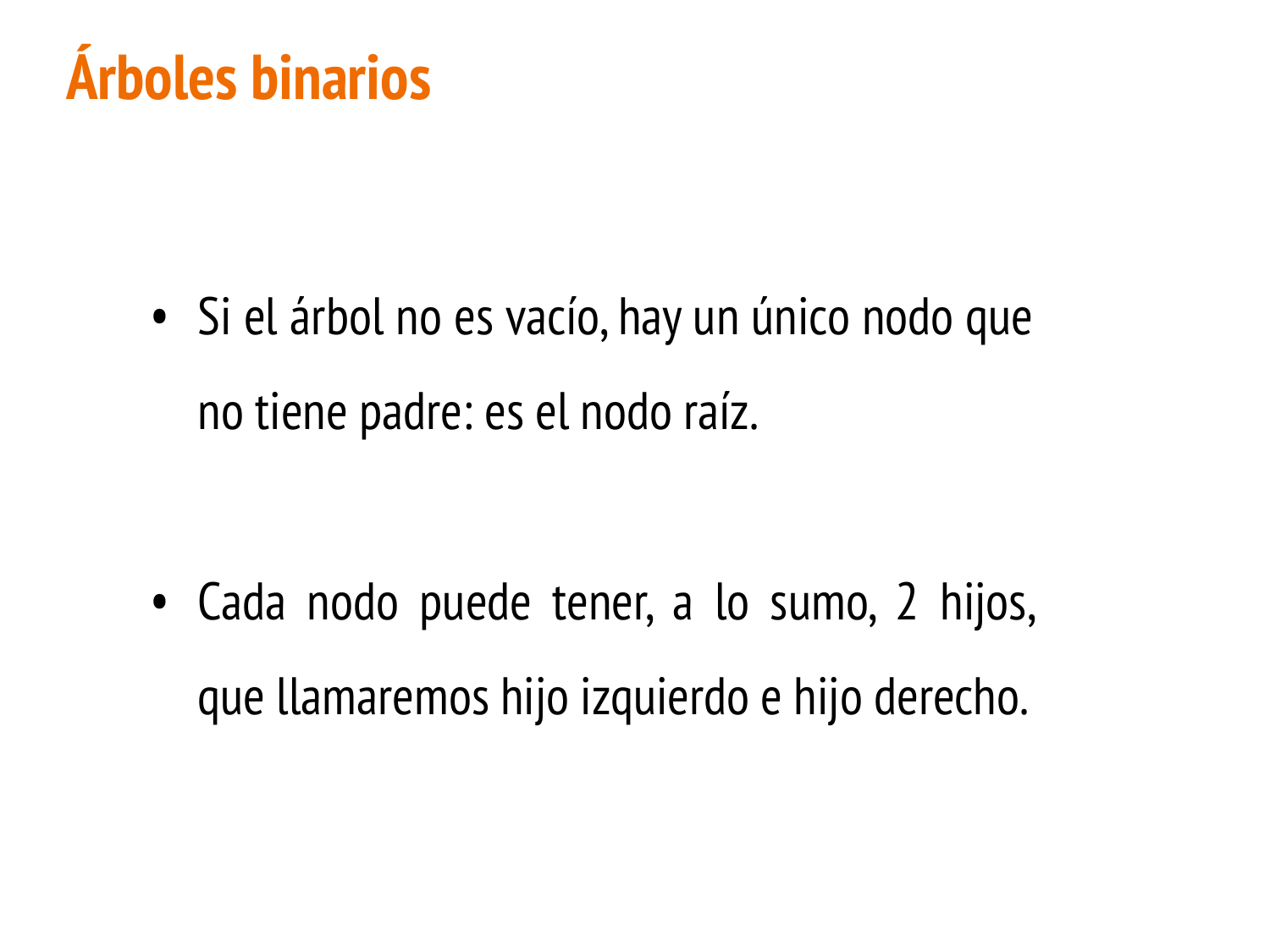

# Árboles binarios
Si el árbol no es vacío, hay un único nodo que no tiene padre: es el nodo raíz.

Cada nodo puede tener, a lo sumo, 2 hijos, que llamaremos hijo izquierdo e hijo derecho.